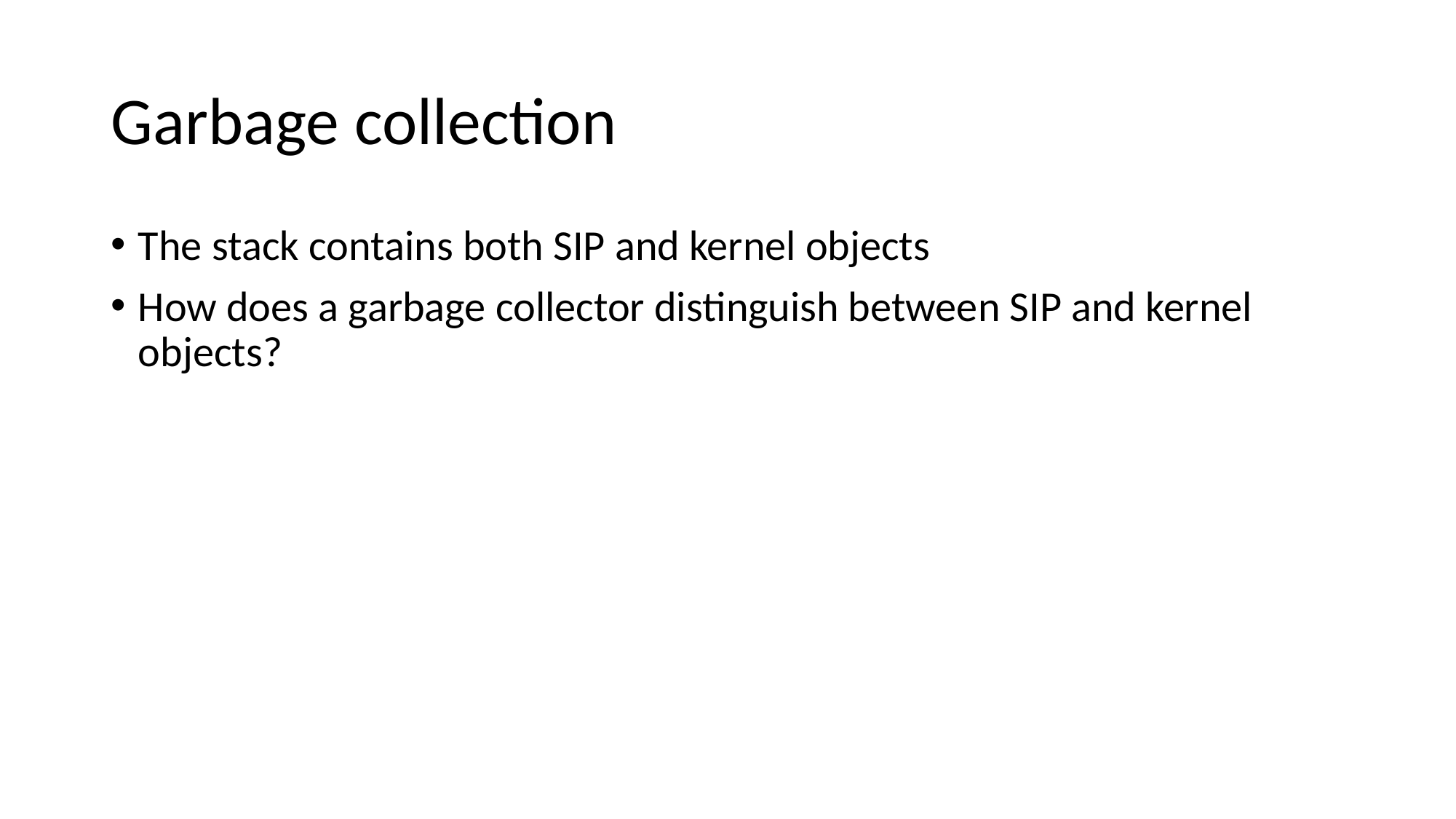

# Garbage collection
The stack contains both SIP and kernel objects
How does a garbage collector distinguish between SIP and kernel objects?